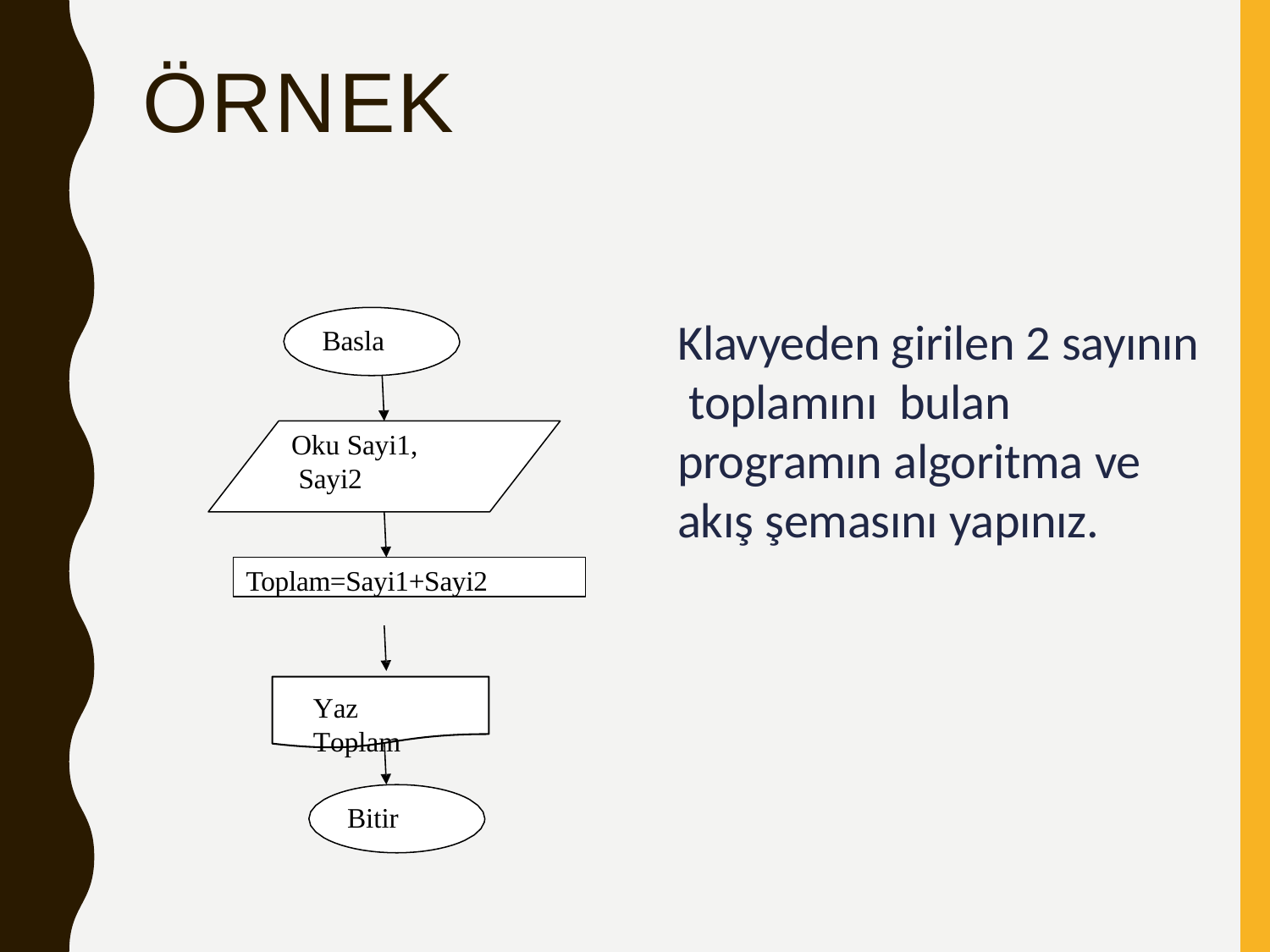

# *
örnek

Klavyeden girilen 2 sayının  toplamını bulan  programın algoritma ve  akış şemasını yapınız.
Basla

Oku Sayi1,  Sayi2

Toplam=Sayi1+Sayi2

Yaz Toplam

Bitir